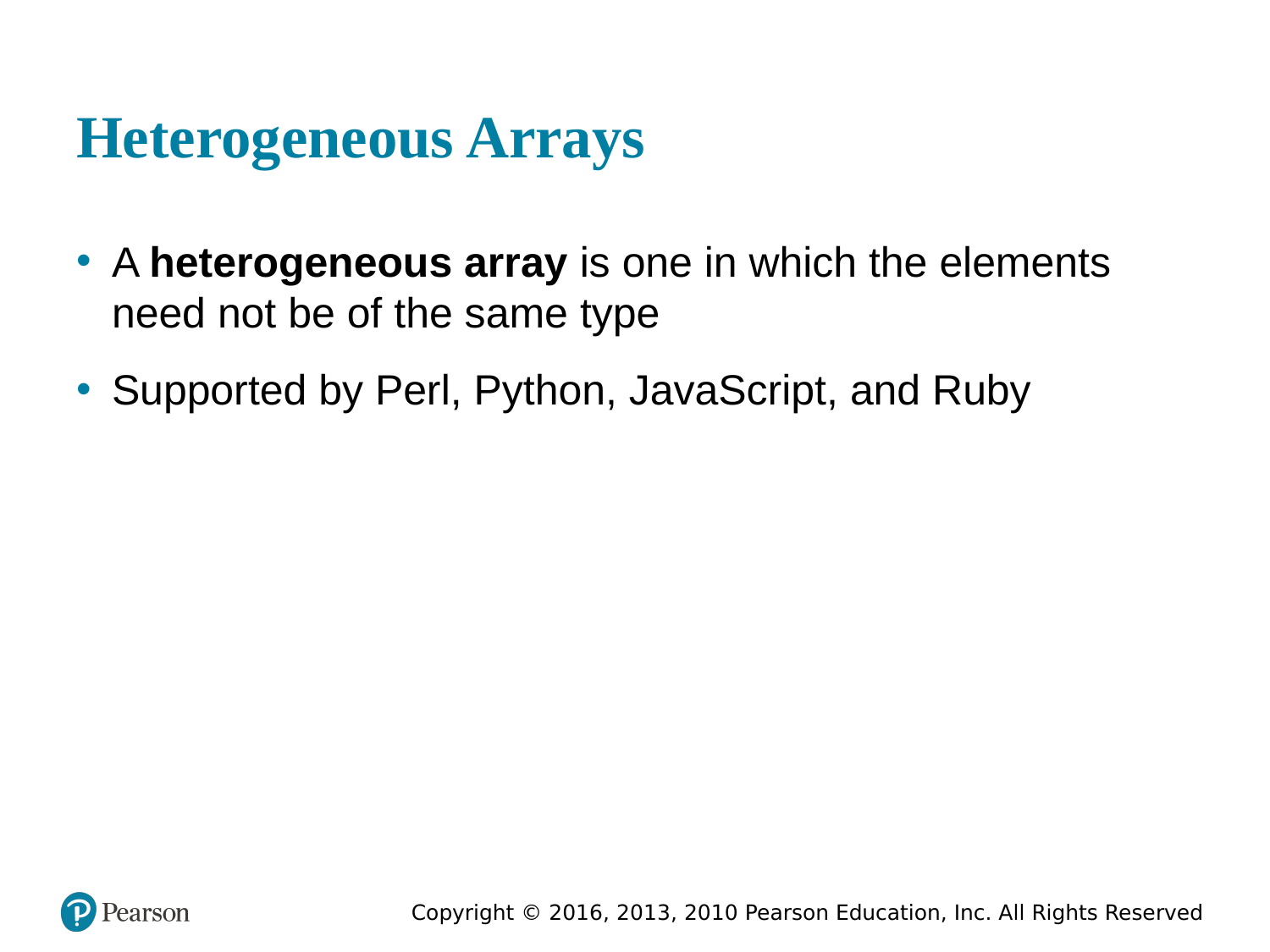

# Heterogeneous Arrays
A heterogeneous array is one in which the elements need not be of the same type
Supported by Perl, Python, JavaScript, and Ruby